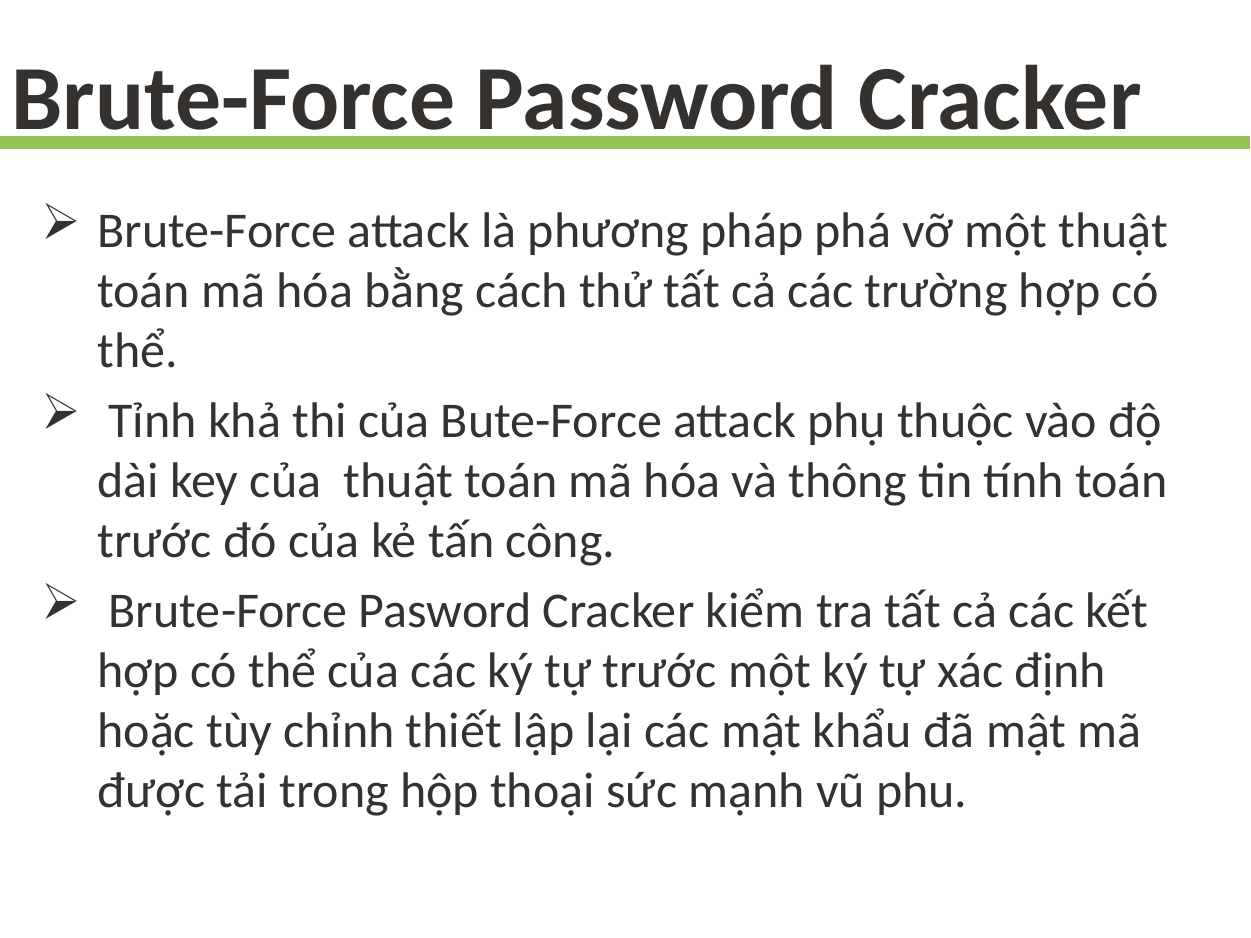

Brute-Force Password Cracker
Brute-Force attack là phương pháp phá vỡ một thuật toán mã hóa bằng cách thử tất cả các trường hợp có thể.
 Tỉnh khả thi của Bute-Force attack phụ thuộc vào độ dài key của  thuật toán mã hóa và thông tin tính toán trước đó của kẻ tấn công.
 Brute-Force Pasword Cracker kiểm tra tất cả các kết hợp có thể của các ký tự trước một ký tự xác định hoặc tùy chỉnh thiết lập lại các mật khẩu đã mật mã được tải trong hộp thoại sức mạnh vũ phu.